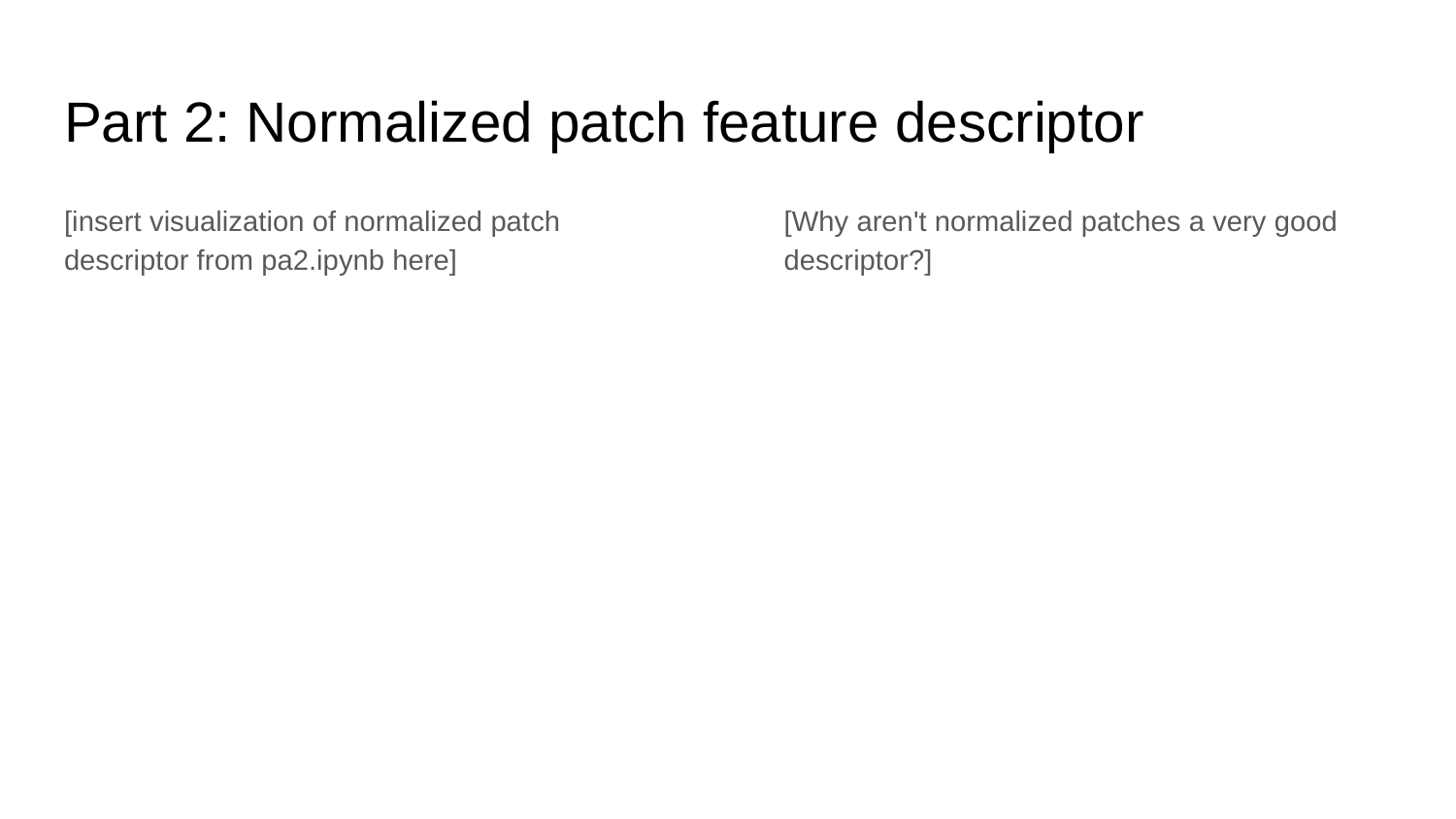

# Part 2: Normalized patch feature descriptor
[insert visualization of normalized patch descriptor from pa2.ipynb here]
[Why aren't normalized patches a very good descriptor?]